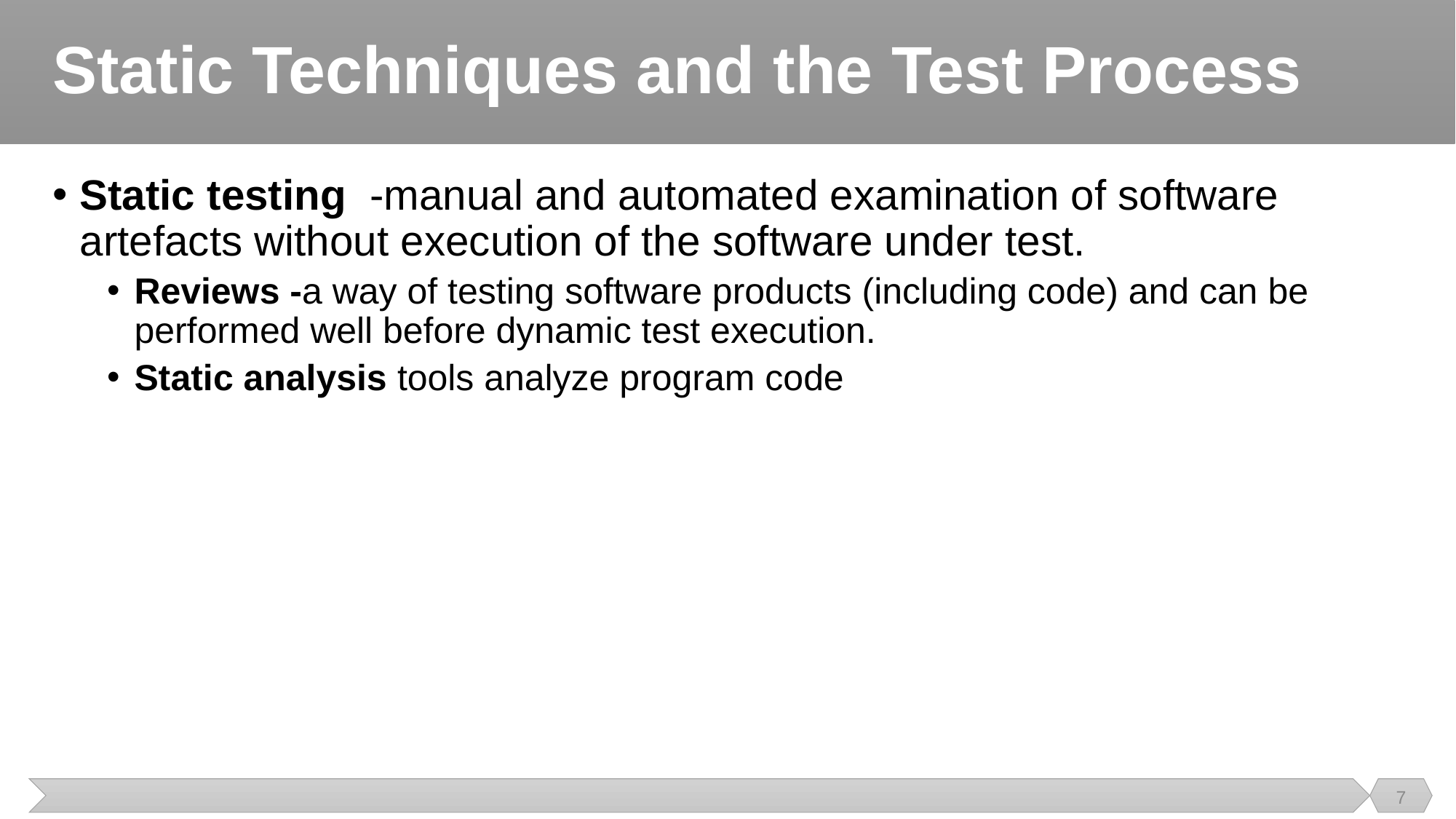

# Static Techniques and the Test Process
Static testing  -manual and automated examination of software artefacts without execution of the software under test.
Reviews -a way of testing software products (including code) and can be performed well before dynamic test execution.
Static analysis tools analyze program code
7